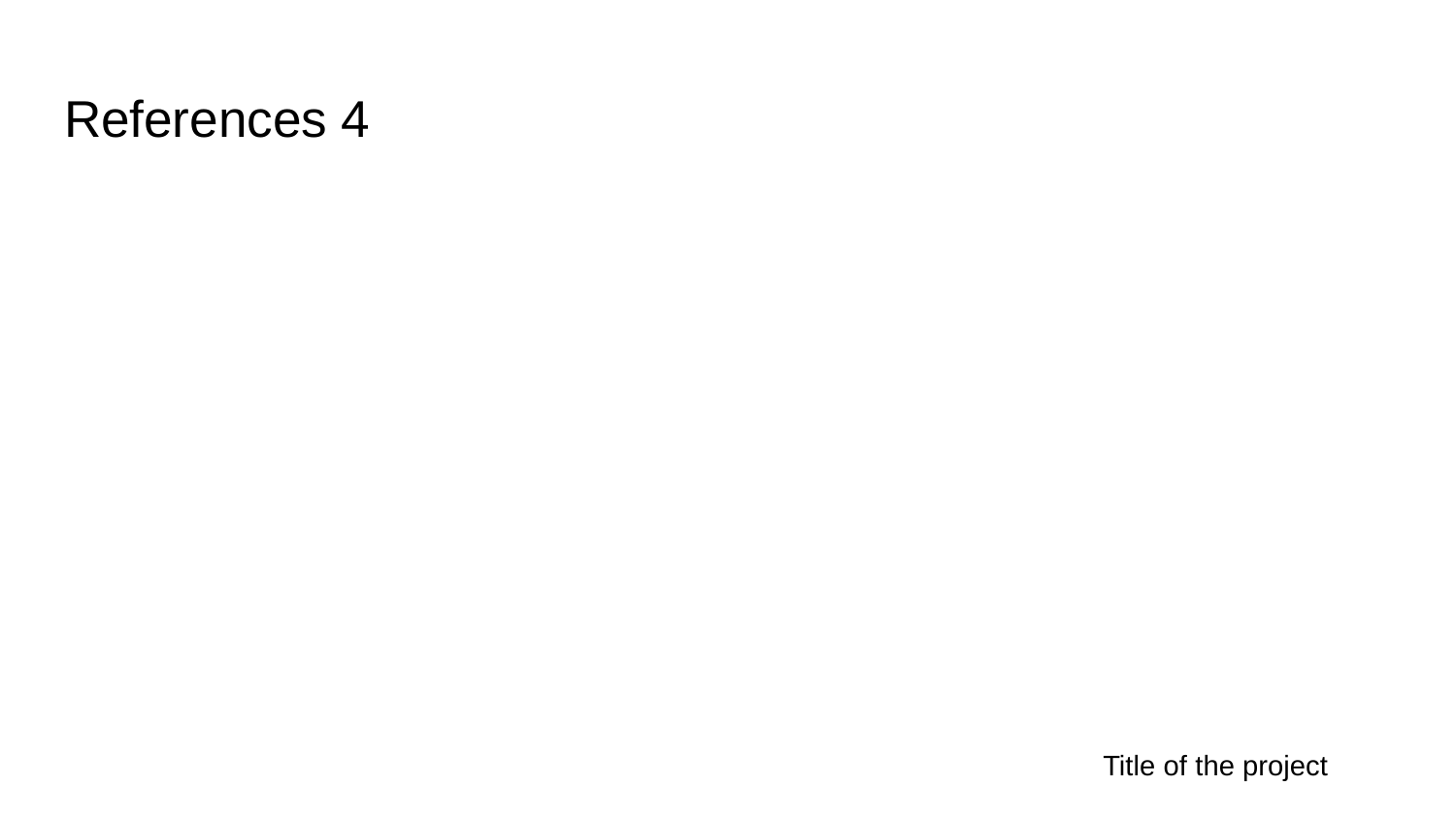

# References 4

Title of the project